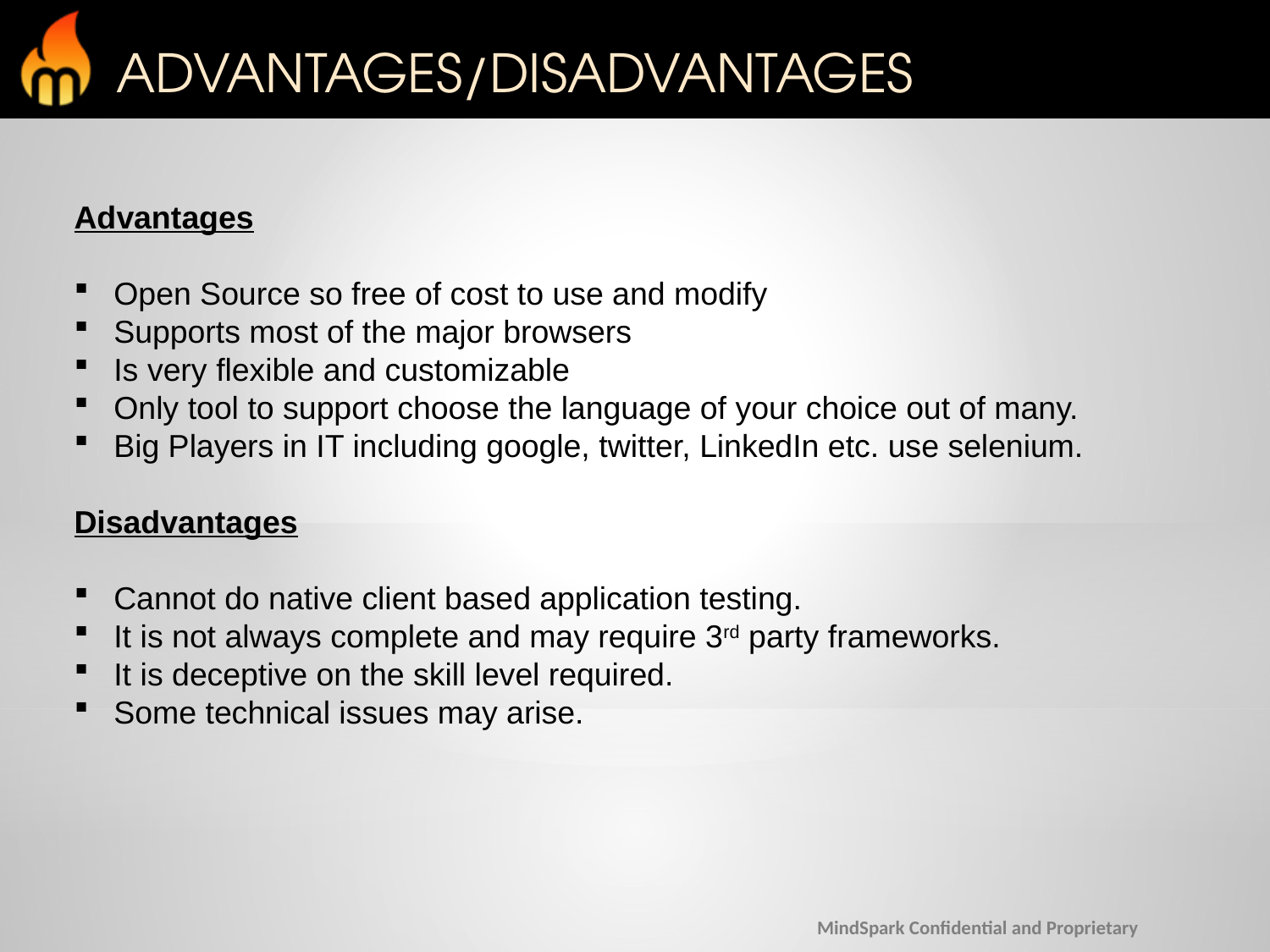

ADVANTAGES/DISADVANTAGES
Advantages

Open Source so free of cost to use and modify
Supports most of the major browsers
Is very flexible and customizable
Only tool to support choose the language of your choice out of many.
Big Players in IT including google, twitter, LinkedIn etc. use selenium.

Disadvantages

Cannot do native client based application testing.
It is not always complete and may require 3rd party frameworks.
It is deceptive on the skill level required.
Some technical issues may arise.

MindSpark Confidential and Proprietary